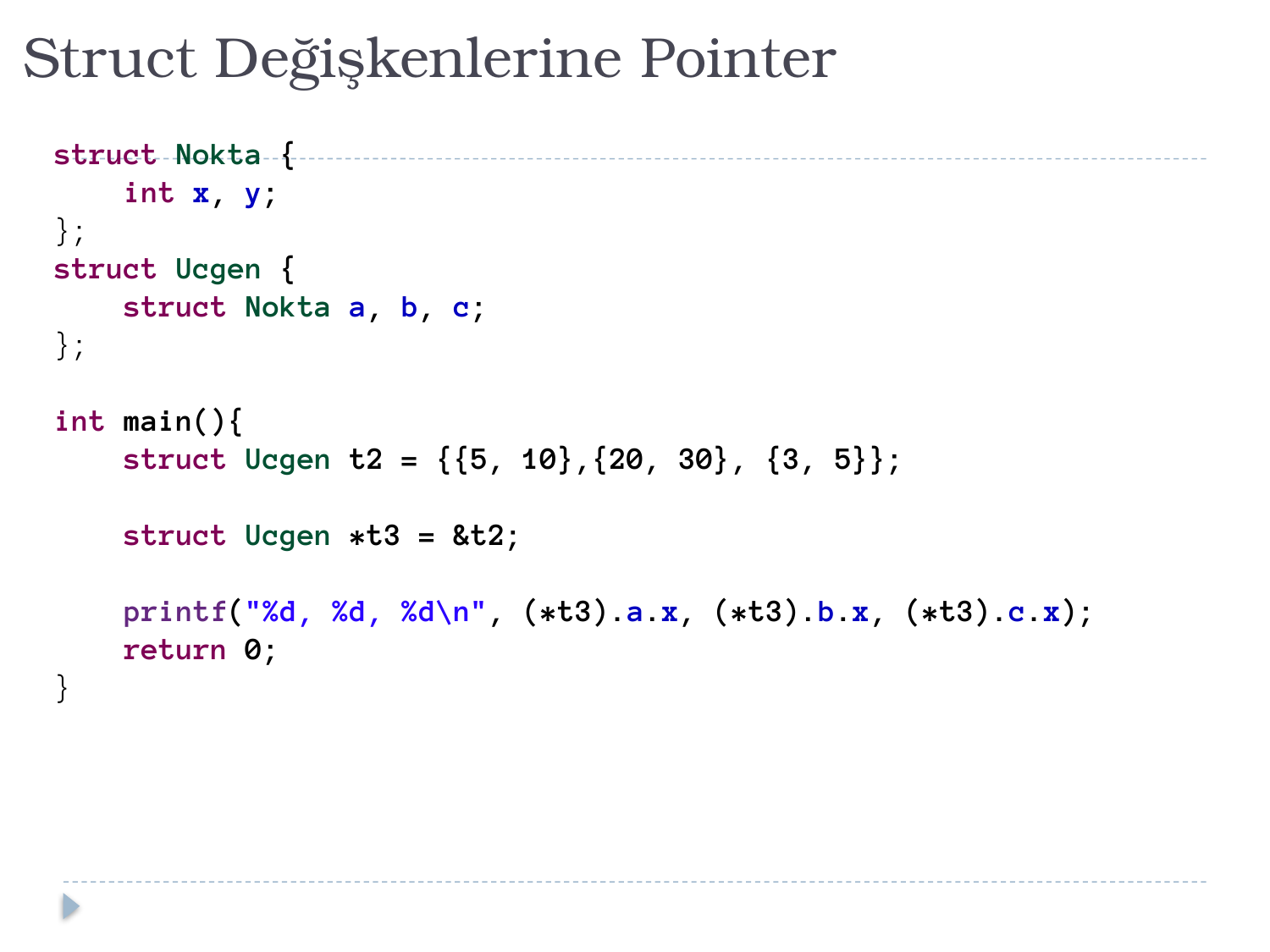

# Struct Değişkenlerine Pointer
struct Nokta {
    int x, y;
};
struct Ucgen {
    struct Nokta a, b, c;
};

int main(){
    struct Ucgen t2 = {{5, 10},{20, 30}, {3, 5}};

    struct Ucgen *t3 = &t2;

    printf("%d, %d, %d\n", (*t3).a.x, (*t3).b.x, (*t3).c.x);
    return 0;
}